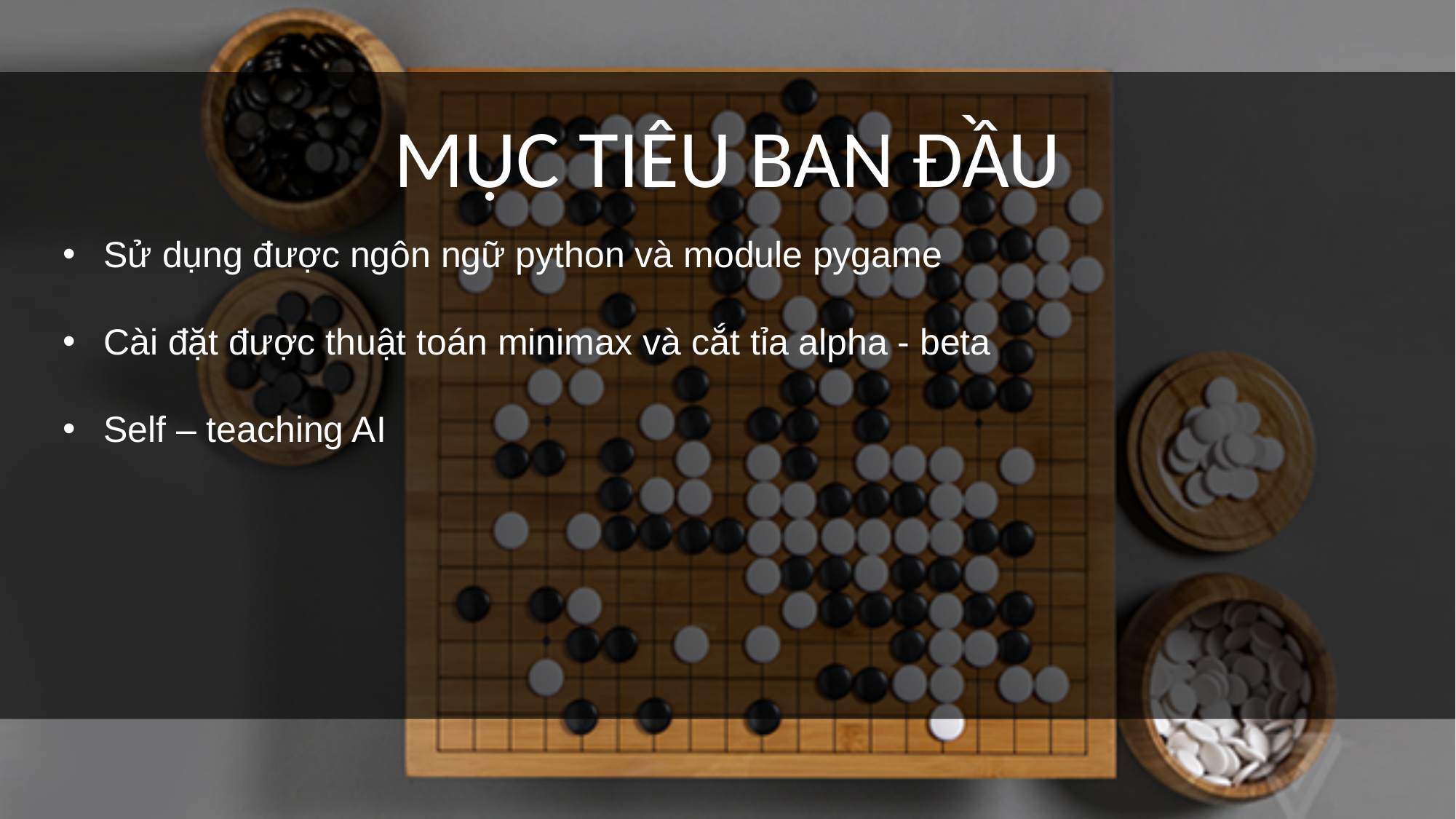

MỤC TIÊU BAN ĐẦU
Sử dụng được ngôn ngữ python và module pygame

Cài đặt được thuật toán minimax và cắt tỉa alpha - beta

Self – teaching AI